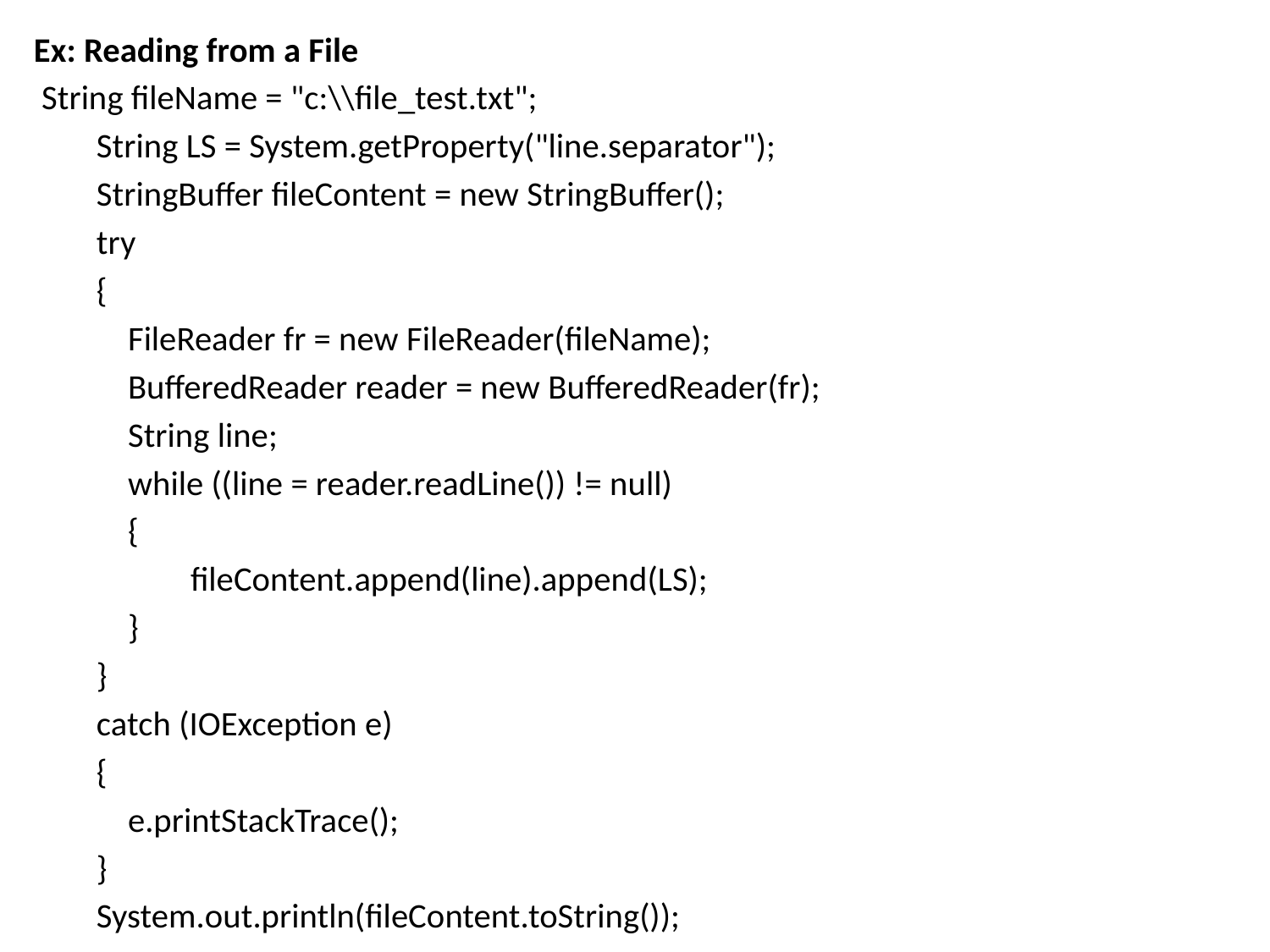

Ex: Reading from a File
 String fileName = "c:\\file_test.txt";
        String LS = System.getProperty("line.separator");
        StringBuffer fileContent = new StringBuffer();
        try
        {
            FileReader fr = new FileReader(fileName);
            BufferedReader reader = new BufferedReader(fr);
            String line;
            while ((line = reader.readLine()) != null)
            {
                    fileContent.append(line).append(LS);
            }
        }
        catch (IOException e)
        {
            e.printStackTrace();
        }
        System.out.println(fileContent.toString());